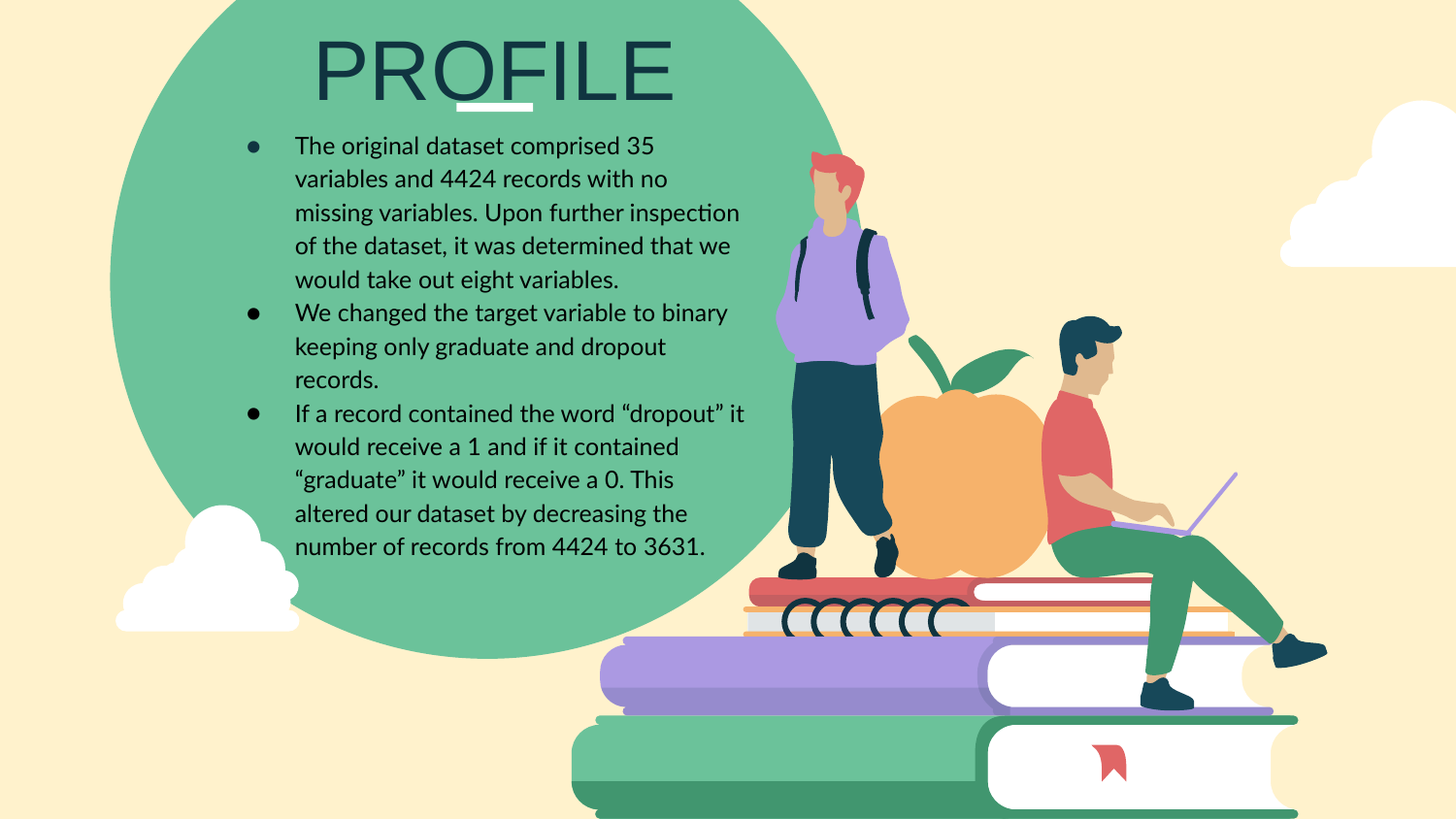

# DATA PROFILE

The original dataset comprised 35 variables and 4424 records with no missing variables. Upon further inspection of the dataset, it was determined that we would take out eight variables.
We changed the target variable to binary keeping only graduate and dropout records.
If a record contained the word “dropout” it would receive a 1 and if it contained “graduate” it would receive a 0. This altered our dataset by decreasing the number of records from 4424 to 3631.